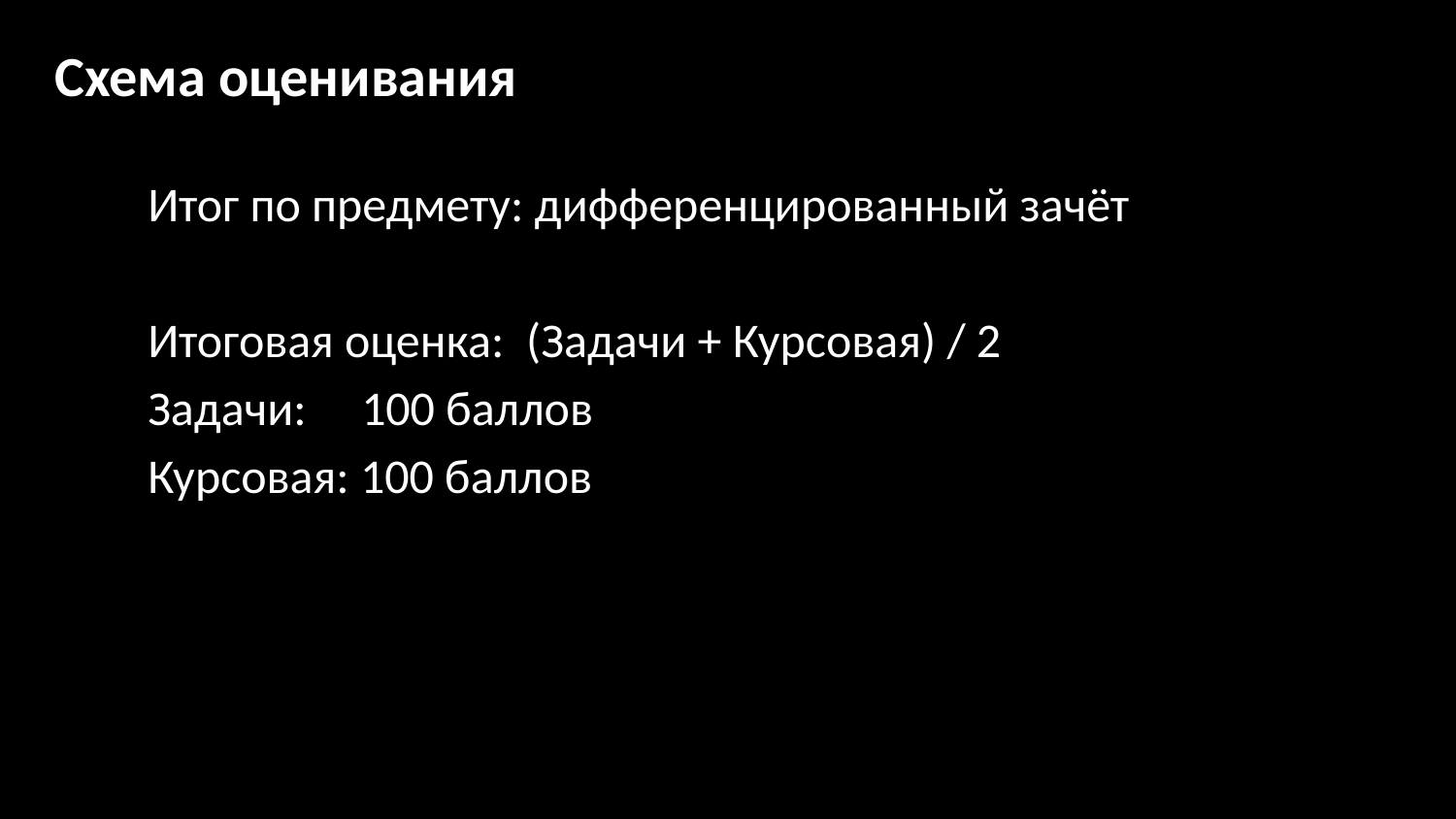

# Схема оценивания
Итог по предмету: дифференцированный зачёт

Итоговая оценка:  (Задачи + Курсовая) / 2
Задачи:     100 баллов
Курсовая: 100 баллов